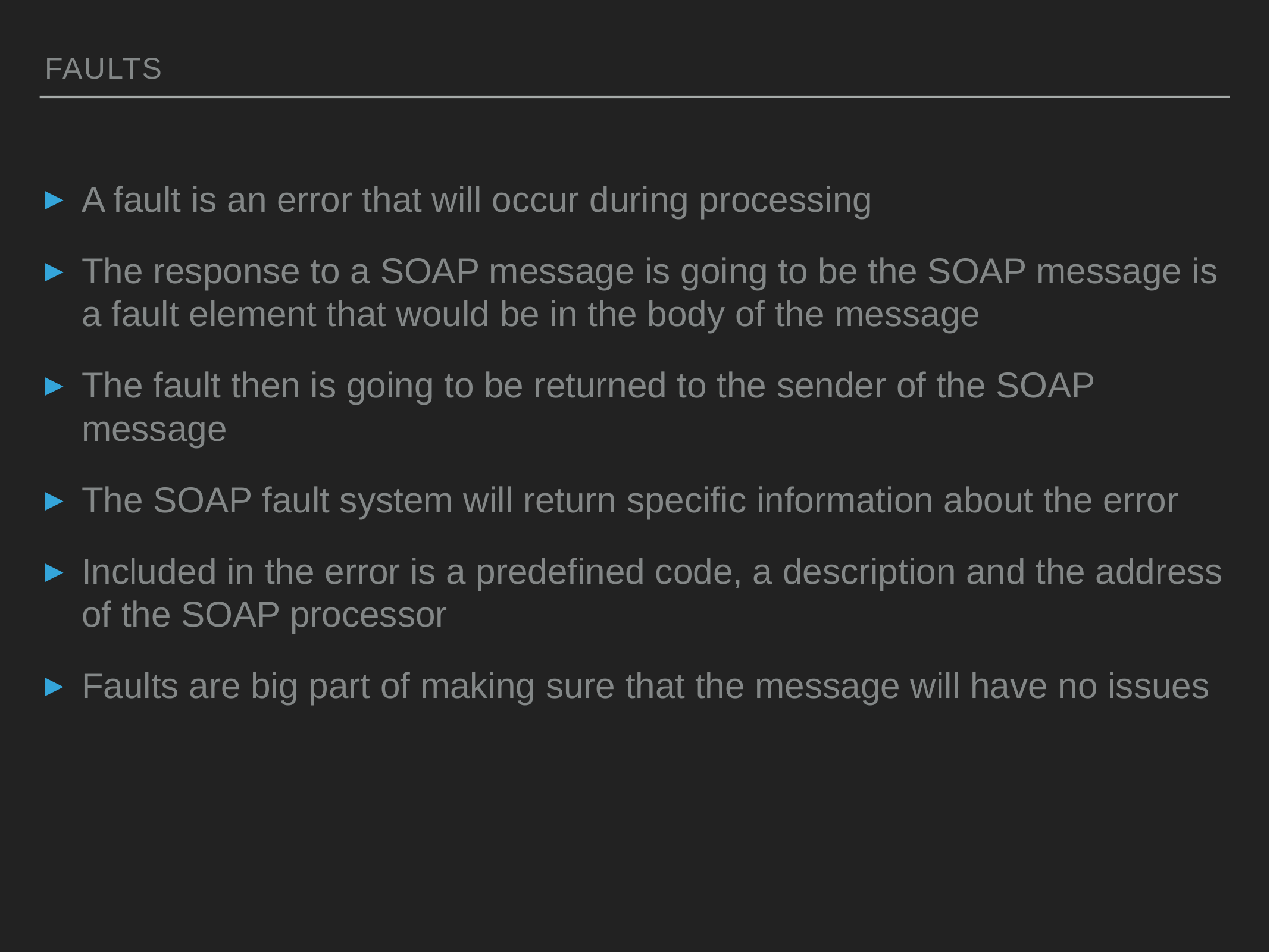

Faults
A fault is an error that will occur during processing
The response to a SOAP message is going to be the SOAP message is a fault element that would be in the body of the message
The fault then is going to be returned to the sender of the SOAP message
The SOAP fault system will return specific information about the error
Included in the error is a predefined code, a description and the address of the SOAP processor
Faults are big part of making sure that the message will have no issues